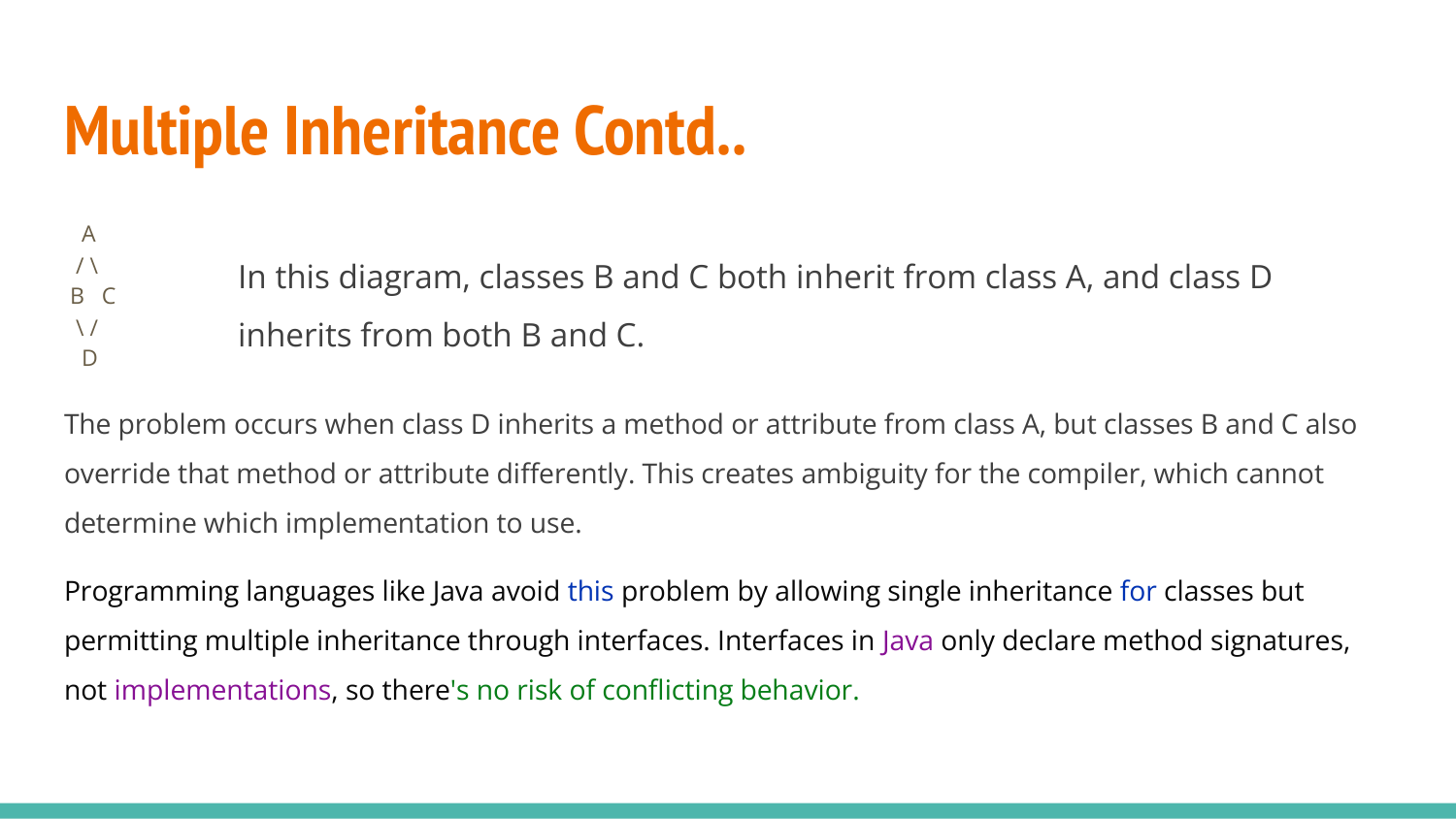

# Multiple Inheritance Contd..
   A
  / \
 B   C
  \ /
   D
The problem occurs when class D inherits a method or attribute from class A, but classes B and C also override that method or attribute differently. This creates ambiguity for the compiler, which cannot determine which implementation to use.
Programming languages like Java avoid this problem by allowing single inheritance for classes but permitting multiple inheritance through interfaces. Interfaces in Java only declare method signatures, not implementations, so there's no risk of conflicting behavior.

In this diagram, classes B and C both inherit from class A, and class D inherits from both B and C.